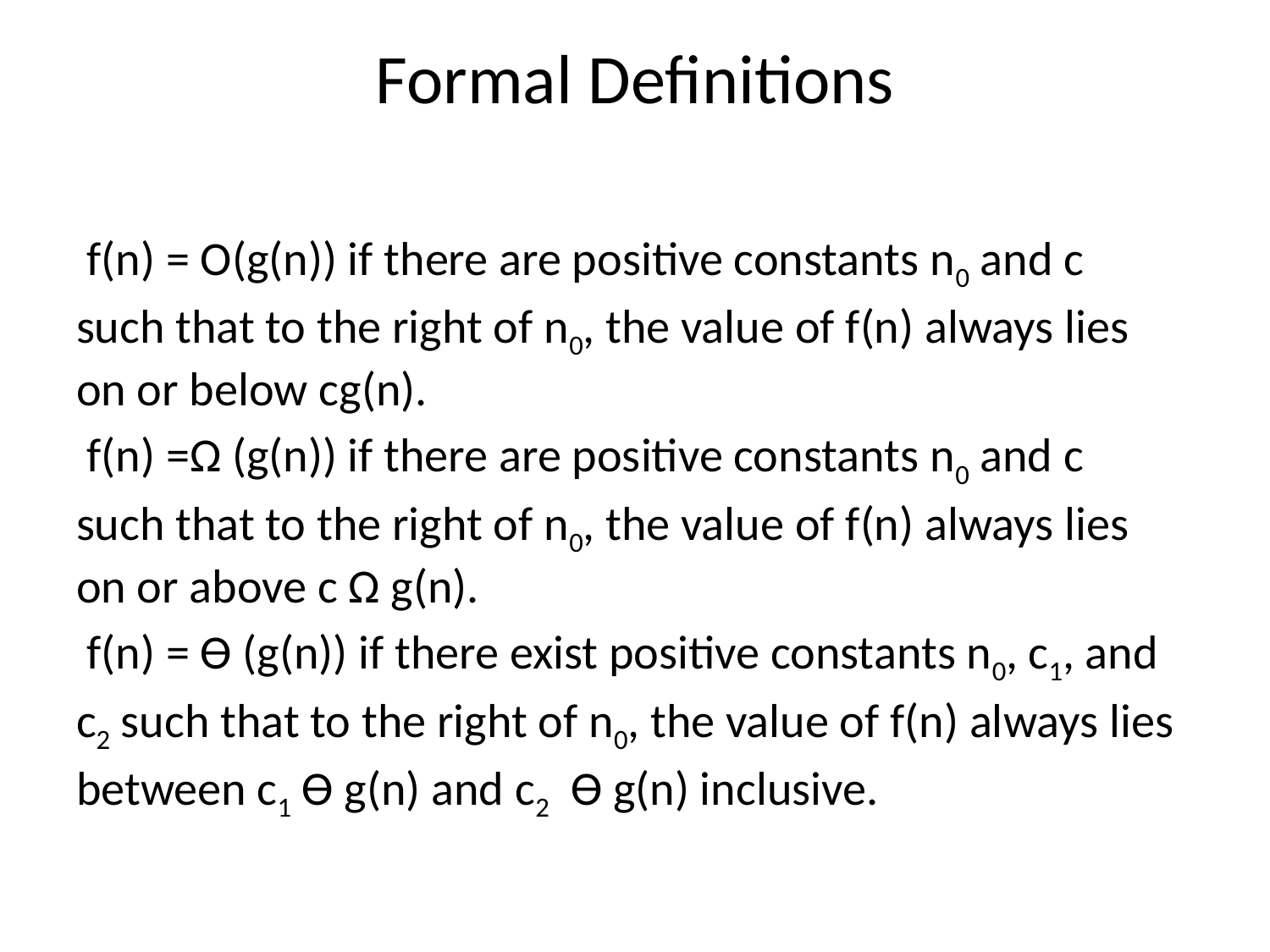

# Formal Deﬁnitions
 f(n) = O(g(n)) if there are positive constants n0 and c
such that to the right of n0, the value of f(n) always lies
on or below cg(n).
 f(n) =Ω (g(n)) if there are positive constants n0 and c
such that to the right of n0, the value of f(n) always lies
on or above c Ω g(n).
 f(n) = Ѳ (g(n)) if there exist positive constants n0, c1, and
c2 such that to the right of n0, the value of f(n) always lies
between c1 Ѳ g(n) and c2  Ѳ g(n) inclusive.